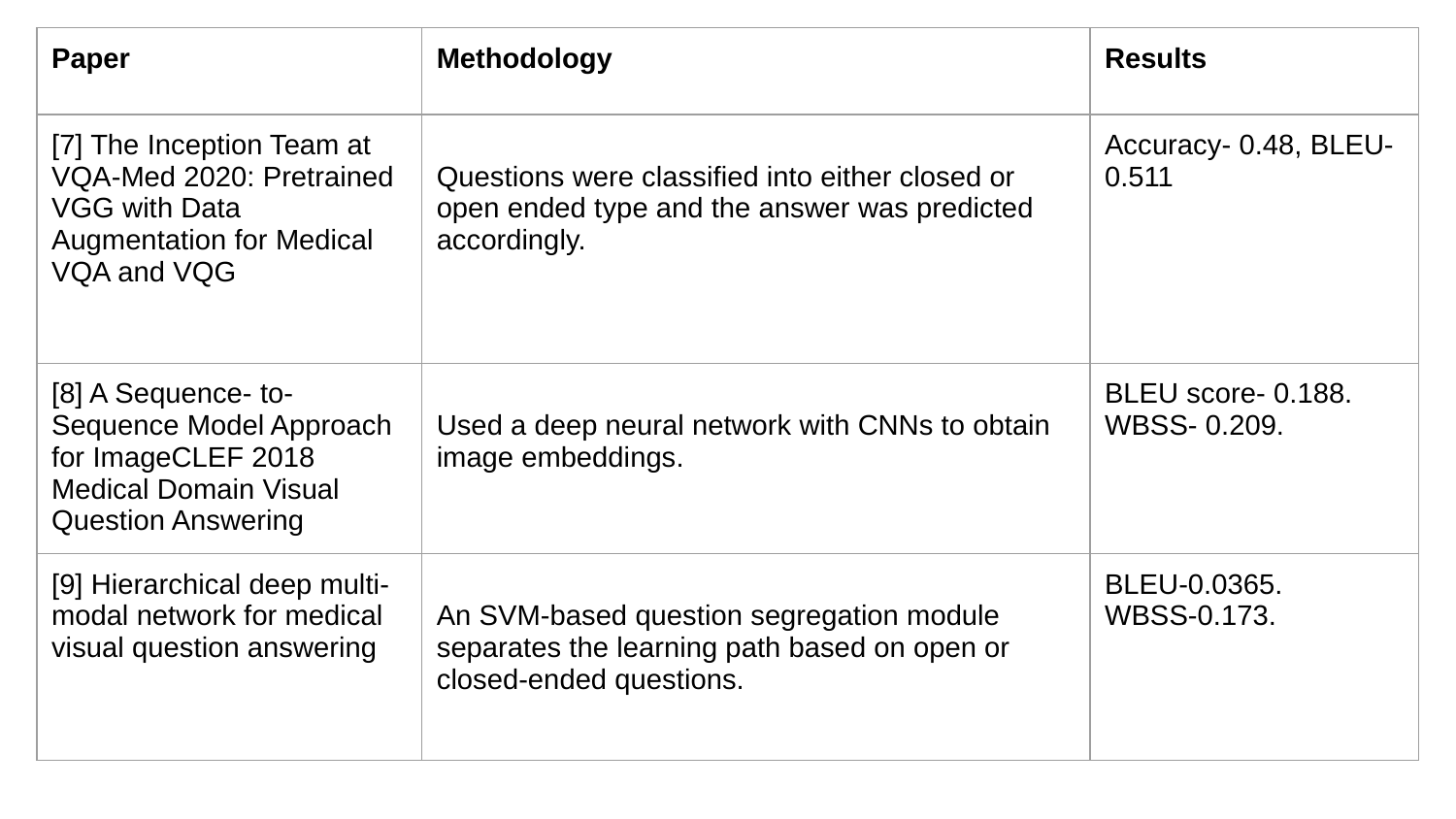

| Paper | Methodology | Results |
| --- | --- | --- |
| [7] The Inception Team at VQA-Med 2020: Pretrained VGG with Data Augmentation for Medical VQA and VQG | Questions were classified into either closed or open ended type and the answer was predicted accordingly. | Accuracy- 0.48, BLEU-0.511 |
| [8] A Sequence- to-Sequence Model Approach for ImageCLEF 2018 Medical Domain Visual Question Answering | Used a deep neural network with CNNs to obtain image embeddings. | BLEU score- 0.188. WBSS- 0.209. |
| [9] Hierarchical deep multi-modal network for medical visual question answering | An SVM-based question segregation module separates the learning path based on open or closed-ended questions. | BLEU-0.0365. WBSS-0.173. |